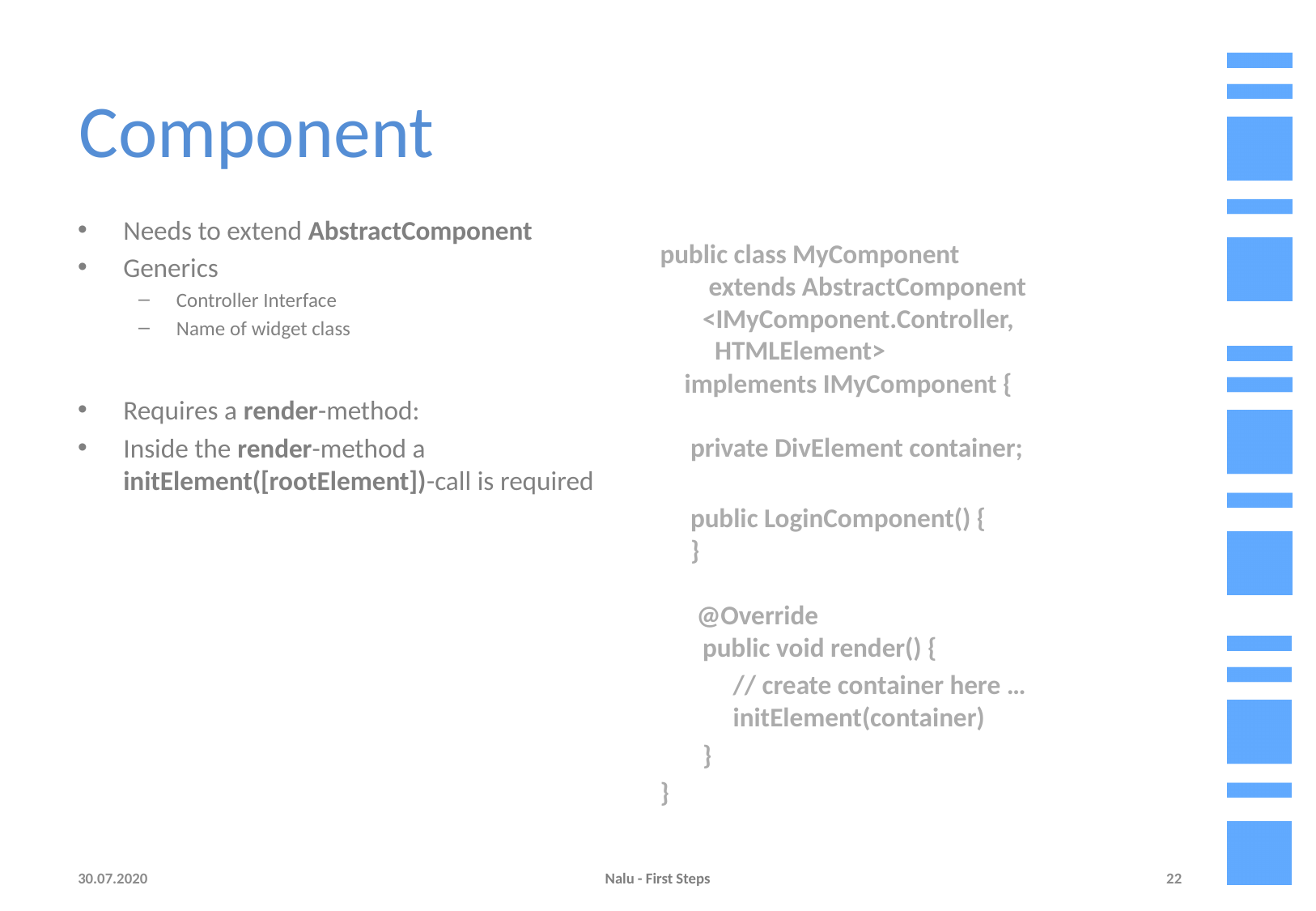

# Component
Needs to extend AbstractComponent
Generics
Controller Interface
Name of widget class

Requires a render-method:
Inside the render-method a initElement([rootElement])-call is required
public class MyComponent
        extends AbstractComponent
       <IMyComponent.Controller,
         HTMLElement>
    implements IMyComponent {
     private DivElement container;
     public LoginComponent() {
     }
      @Override
       public void render() {
            // create container here …
            initElement(container)
       }
}
30.07.2020
Nalu - First Steps
22